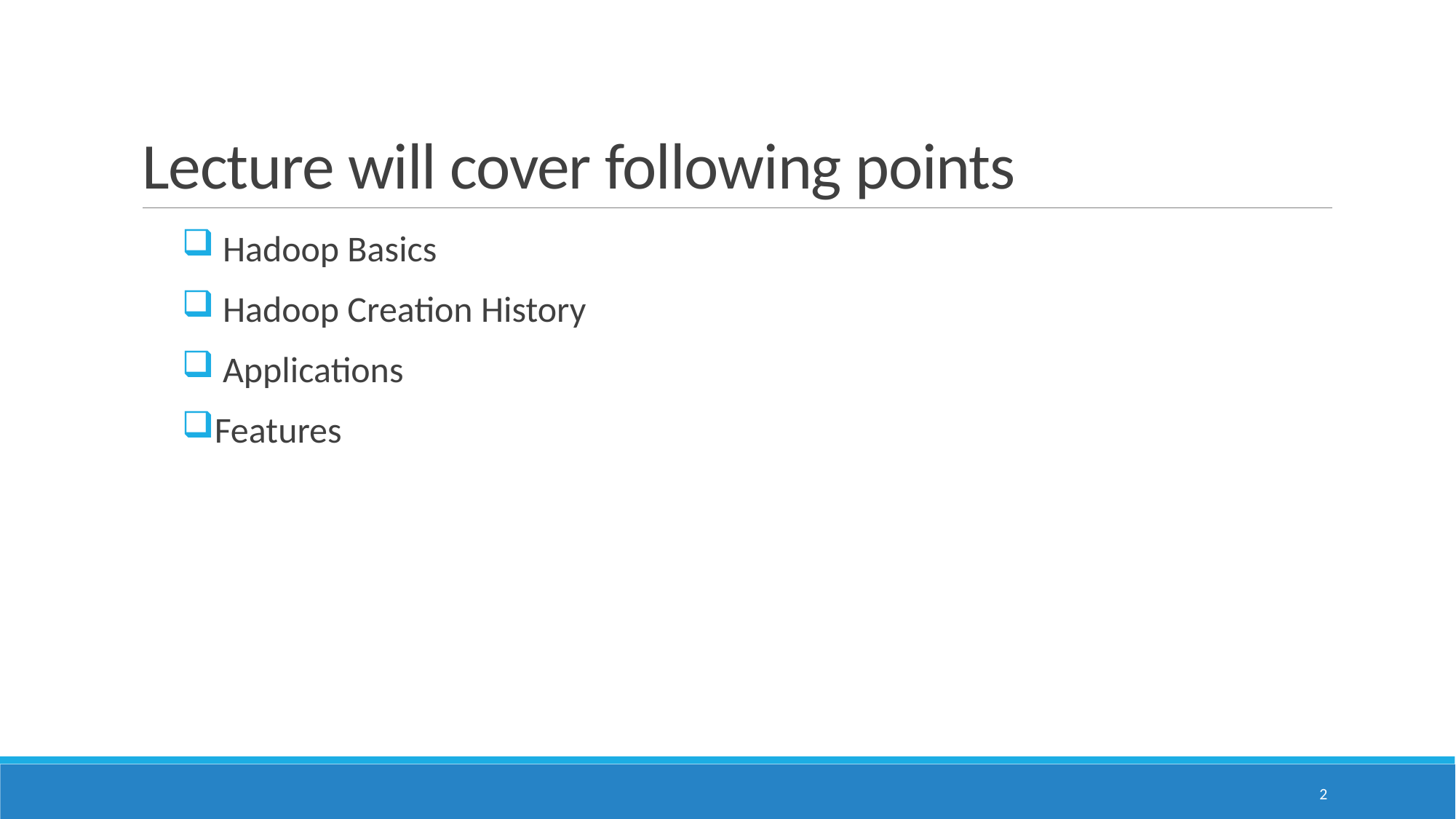

# Lecture will cover following points
 Hadoop Basics
 Hadoop Creation History
 Applications
Features

2